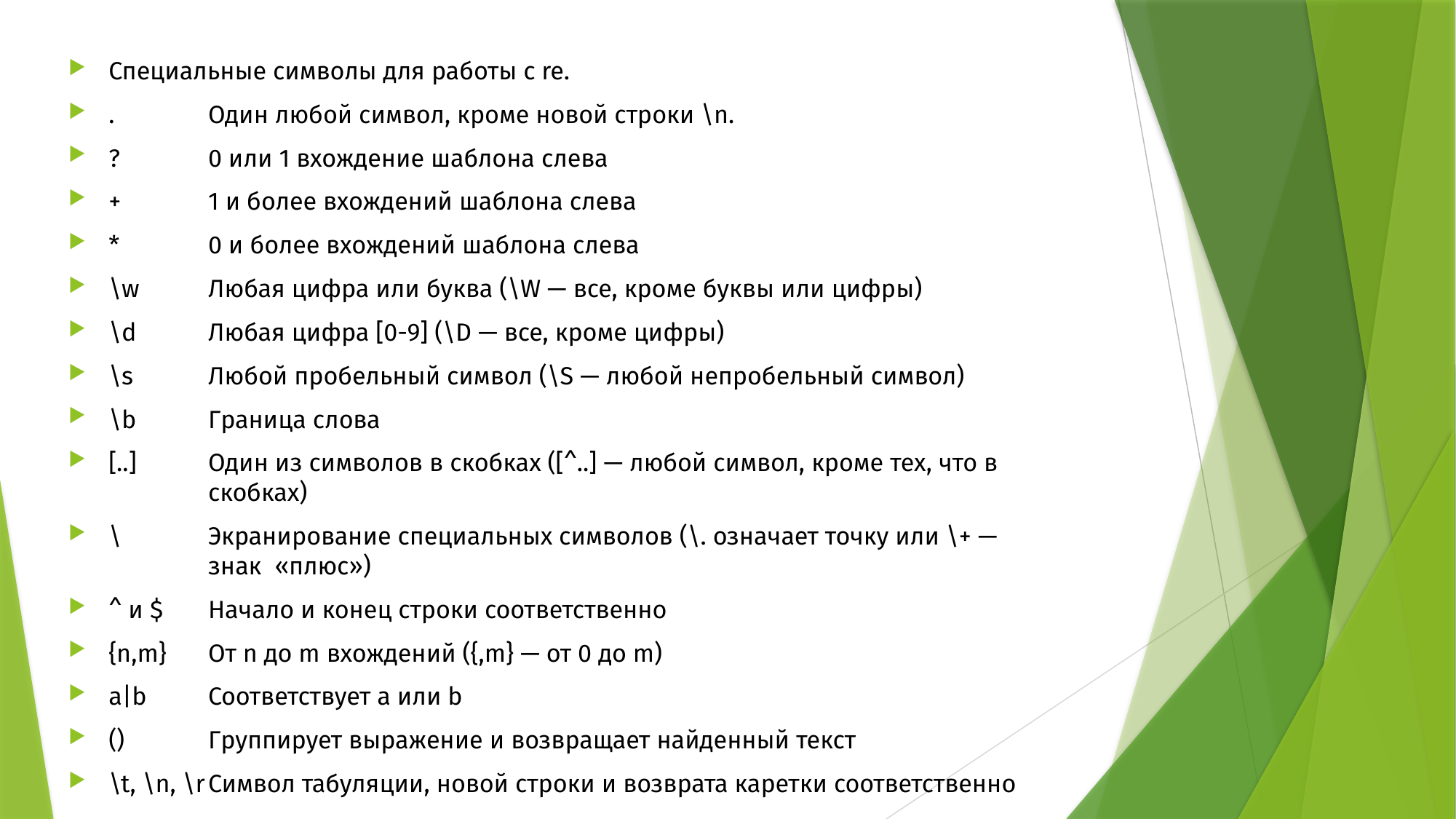

Специальные символы для работы с re.
.			Один любой символ, кроме новой строки \n.
?			0 или 1 вхождение шаблона слева
+			1 и более вхождений шаблона слева
*			0 и более вхождений шаблона слева
\w		Любая цифра или буква (\W — все, кроме буквы или цифры)
\d		Любая цифра [0-9] (\D — все, кроме цифры)
\s		Любой пробельный символ (\S — любой непробельный символ)
\b		Граница слова
[..]		Один из символов в скобках ([^..] — любой символ, кроме тех, что в 			скобках)
\			Экранирование специальных символов (\. означает точку или \+ — 				знак  «плюс»)
^ и $		Начало и конец строки соответственно
{n,m}		От n до m вхождений ({,m} — от 0 до m)
a|b		Соответствует a или b
()		Группирует выражение и возвращает найденный текст
\t, \n, \r	Символ табуляции, новой строки и возврата каретки соответственно